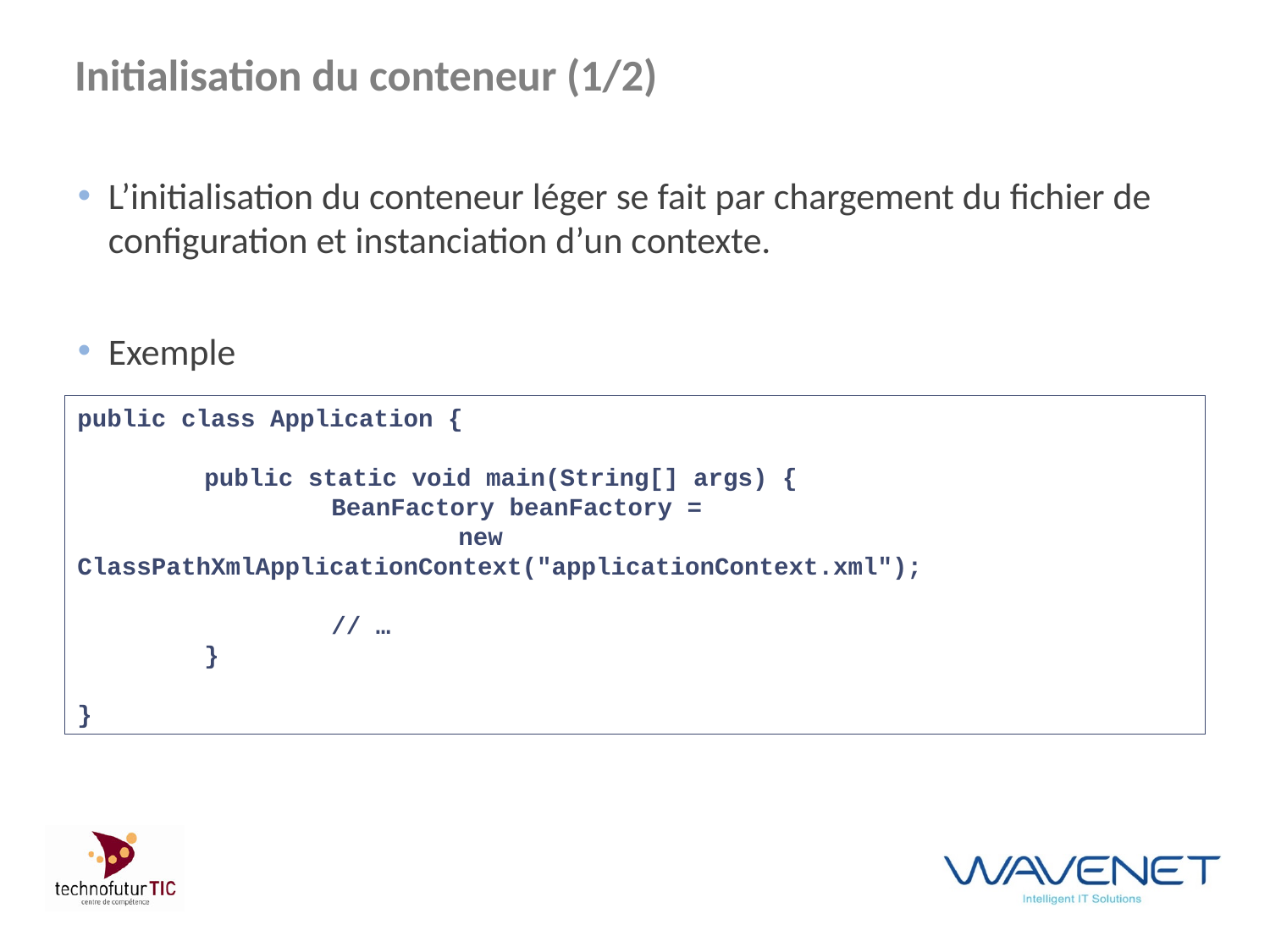

# Initialisation du conteneur (1/2)
L’initialisation du conteneur léger se fait par chargement du fichier de configuration et instanciation d’un contexte.

Exemple
public class Application {

	public static void main(String[] args) {
		BeanFactory beanFactory =
			new ClassPathXmlApplicationContext("applicationContext.xml");

		// …
	}

}